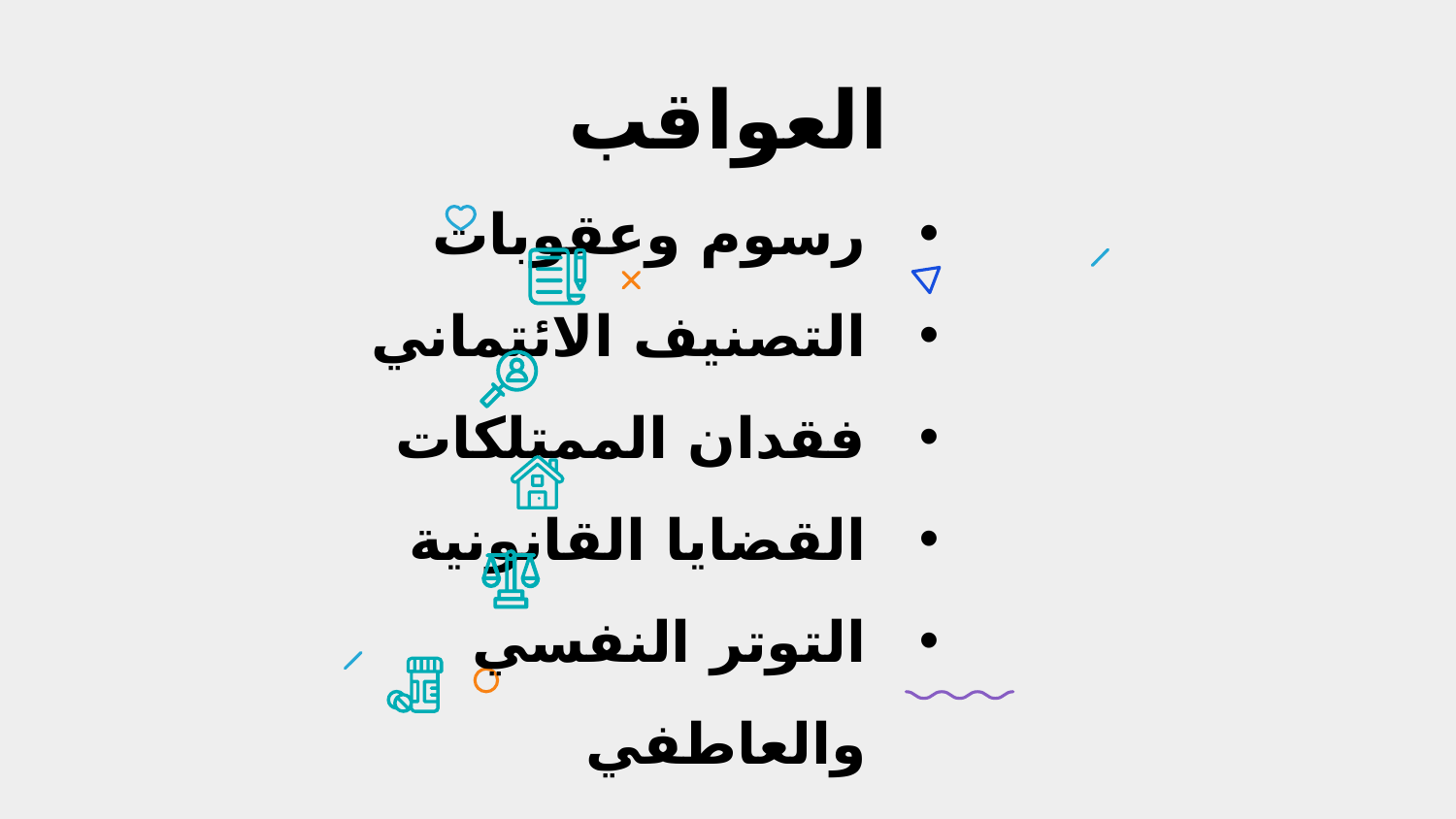

# العواقب
رسوم وعقوبات
التصنيف الائتماني
فقدان الممتلكات
القضايا القانونية
التوتر النفسي والعاطفي